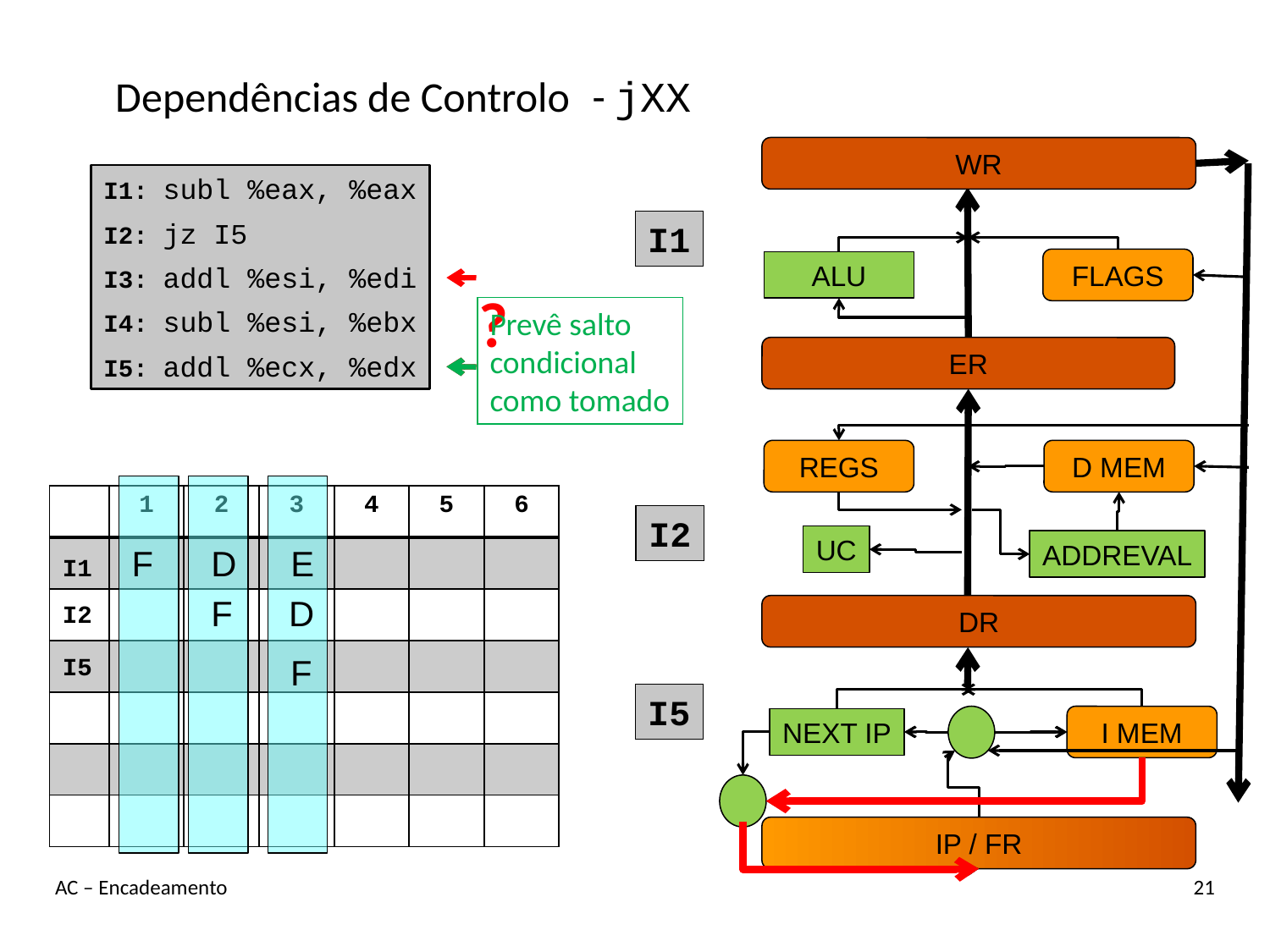

# Dependências de Controlo  - jXX
WR
Flags
ALU
ER
Regs
D Mem
UC
AddrEval
DR
I Mem

Next IP

IP / FR
I1: subl %eax, %eax
I2: jz I5
I3: addl %esi, %edi
I4: subl %esi, %ebx
I5: addl %ecx, %edx

I1
I2
I5
?
Prevê salto
condicional
como tomado

|  | 1 | 2 | 3 | 4 | 5 | 6 |
| --- | --- | --- | --- | --- | --- | --- |
|  |  |  |  |  |  |  |
|  |  |  |  |  |  |  |
|  |  |  |  |  |  |  |
|  |  |  |  |  |  |  |
|  |  |  |  |  |  |  |
|  |  |  |  |  |  |  |
I1
I2

F
D
F
E
D
F
I1
I2
I5
I1

AC – Encadeamento
21